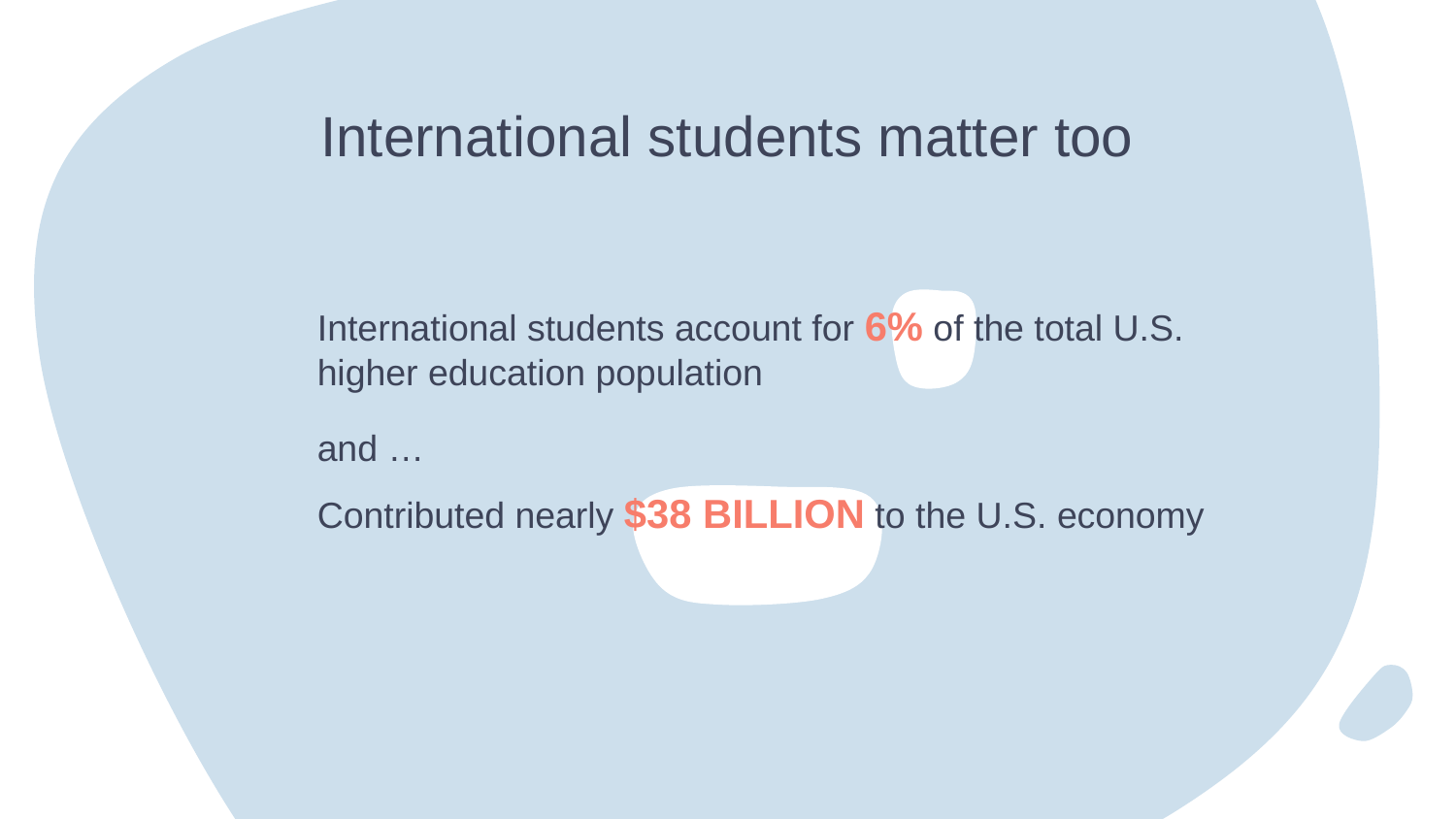

# International students matter too

International students account for 6% of the total U.S. higher education population
and …
Contributed nearly $38 BILLION to the U.S. economy